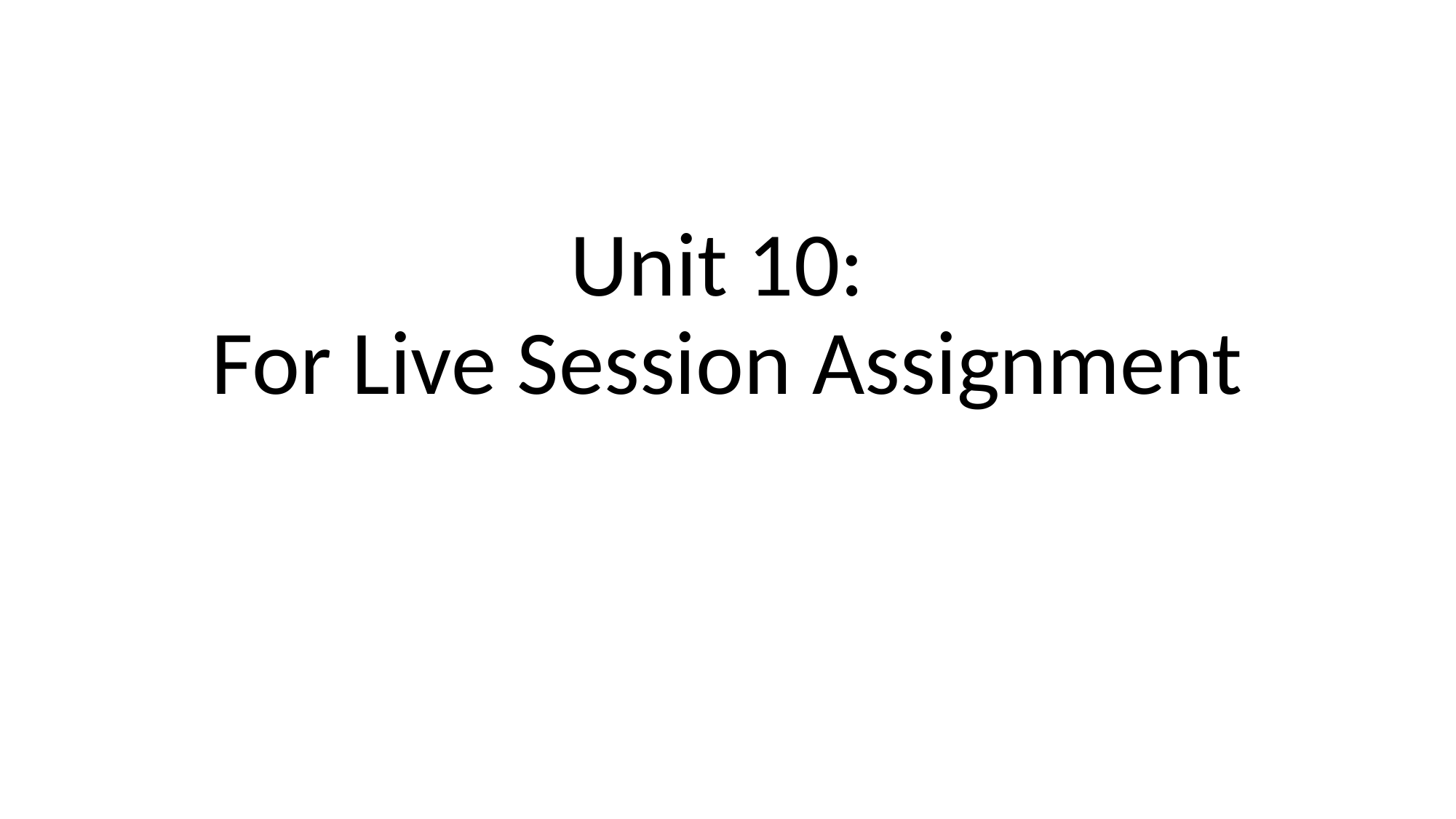

# Unit 10: For Live Session Assignment